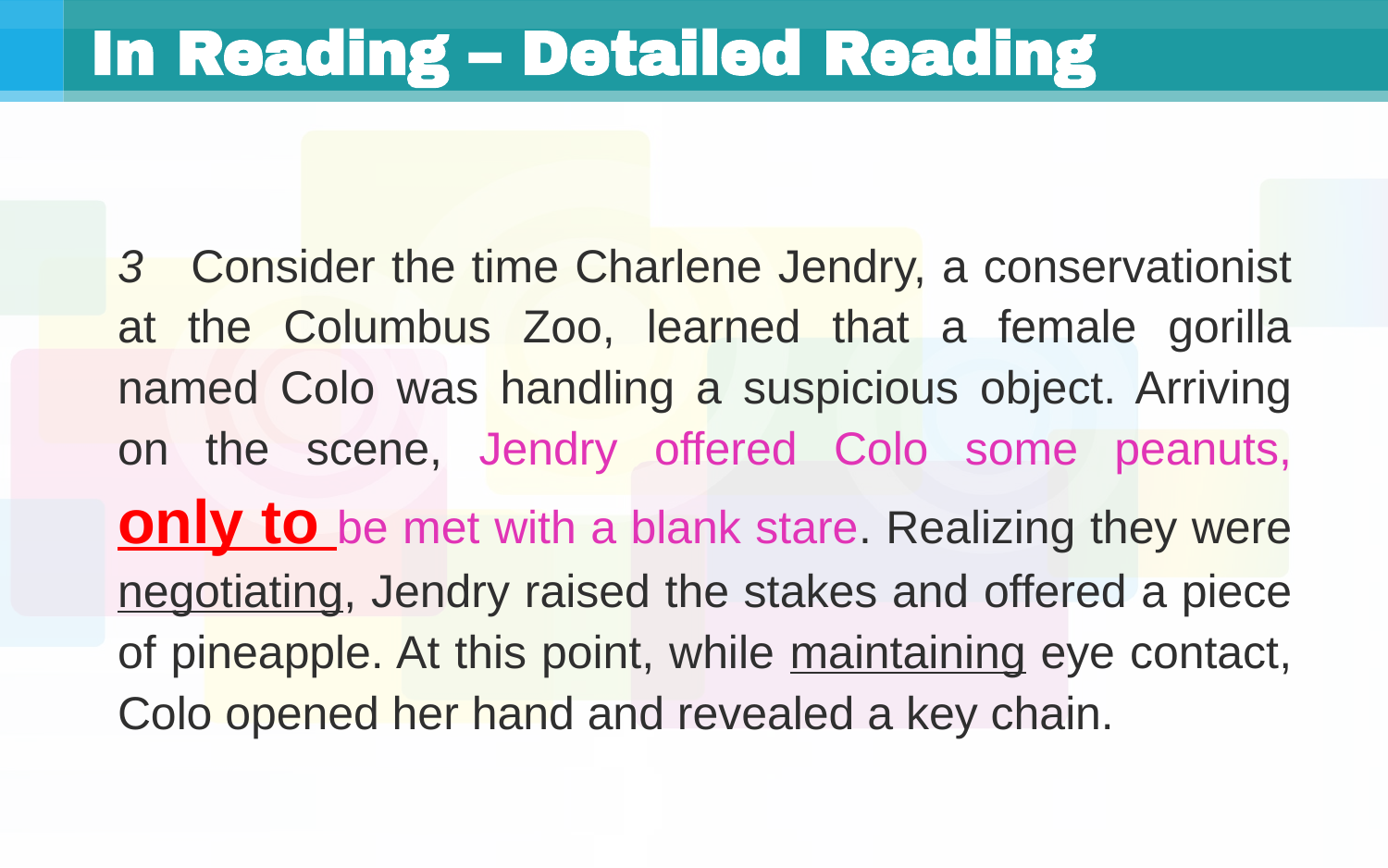

# In Reading – Detailed Reading

3   Consider the time Charlene Jendry, a conservationist at the Columbus Zoo, learned that a female gorilla named Colo was handling a suspicious object. Arriving on the scene, Jendry offered Colo some peanuts, only to be met with a blank stare. Realizing they were negotiating, Jendry raised the stakes and offered a piece of pineapple. At this point, while maintaining eye contact, Colo opened her hand and revealed a key chain.